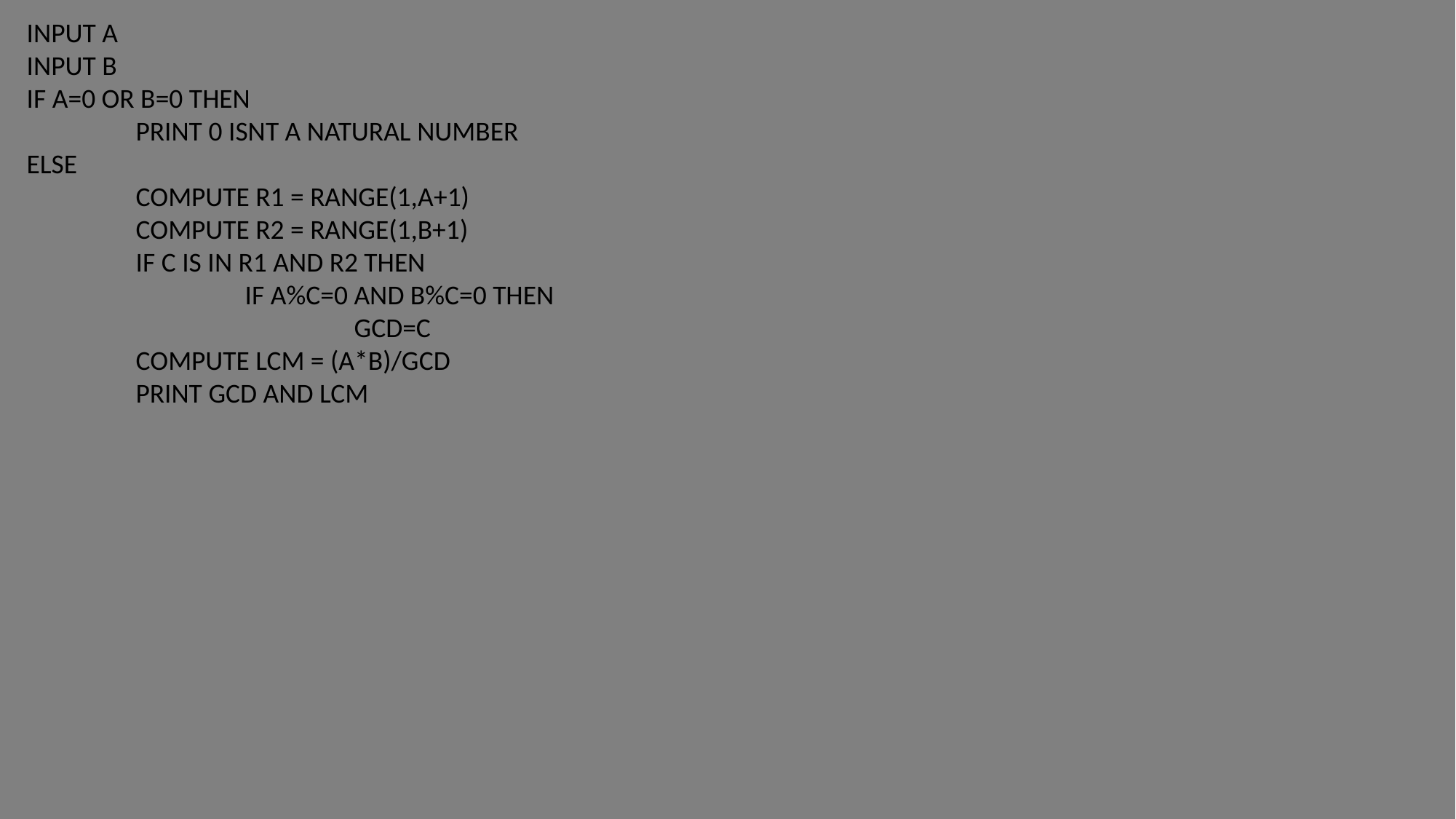

INPUT A
INPUT B
IF A=0 OR B=0 THEN
	PRINT 0 ISNT A NATURAL NUMBER
ELSE
	COMPUTE R1 = RANGE(1,A+1)
	COMPUTE R2 = RANGE(1,B+1)
	IF C IS IN R1 AND R2 THEN
		IF A%C=0 AND B%C=0 THEN
			GCD=C
	COMPUTE LCM = (A*B)/GCD
	PRINT GCD AND LCM